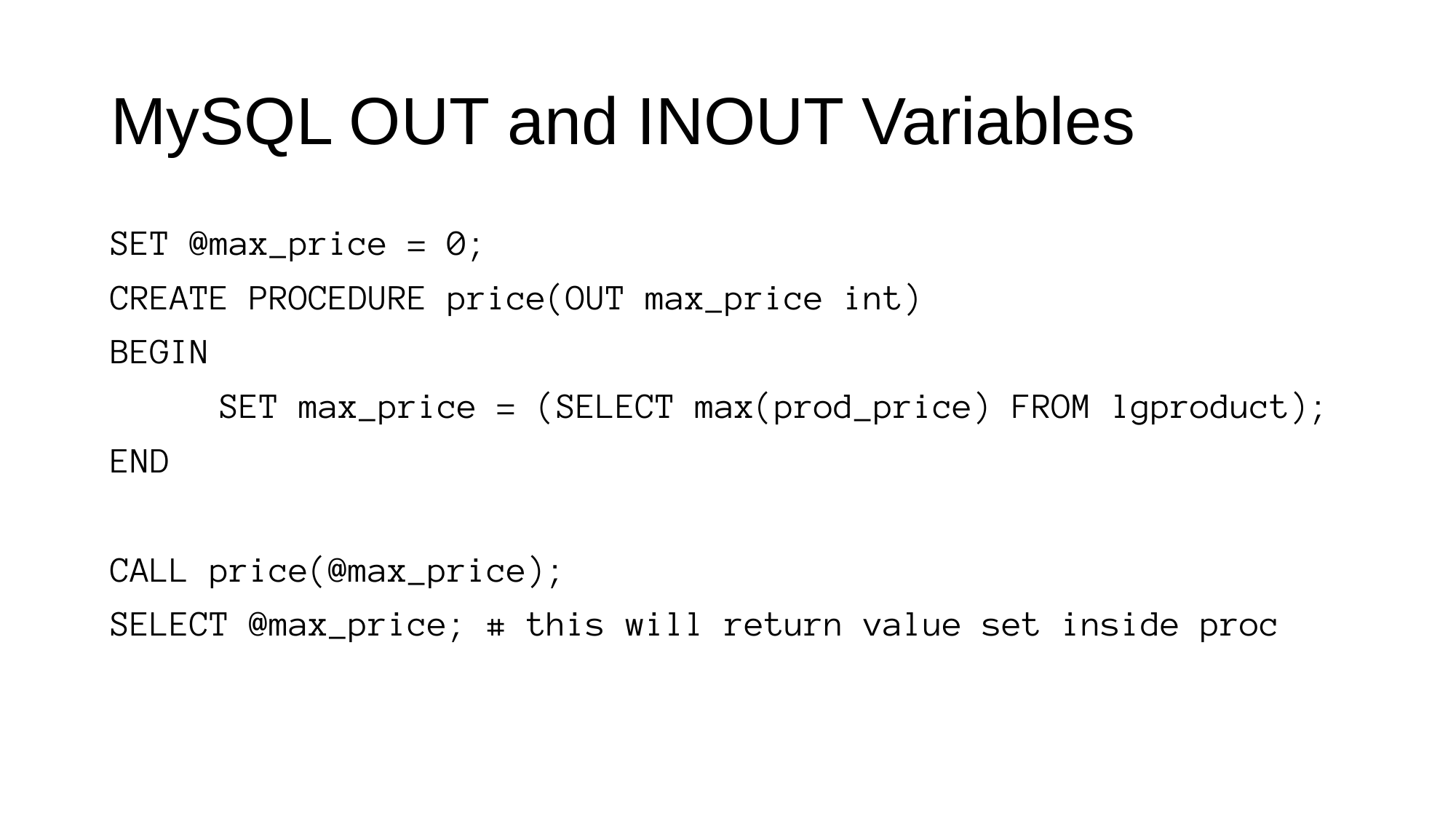

# MySQL OUT and INOUT Variables
SET @max_price = 0;
CREATE PROCEDURE price(OUT max_price int)
BEGIN
	SET max_price = (SELECT max(prod_price) FROM lgproduct);
END

CALL price(@max_price);
SELECT @max_price; # this will return value set inside proc